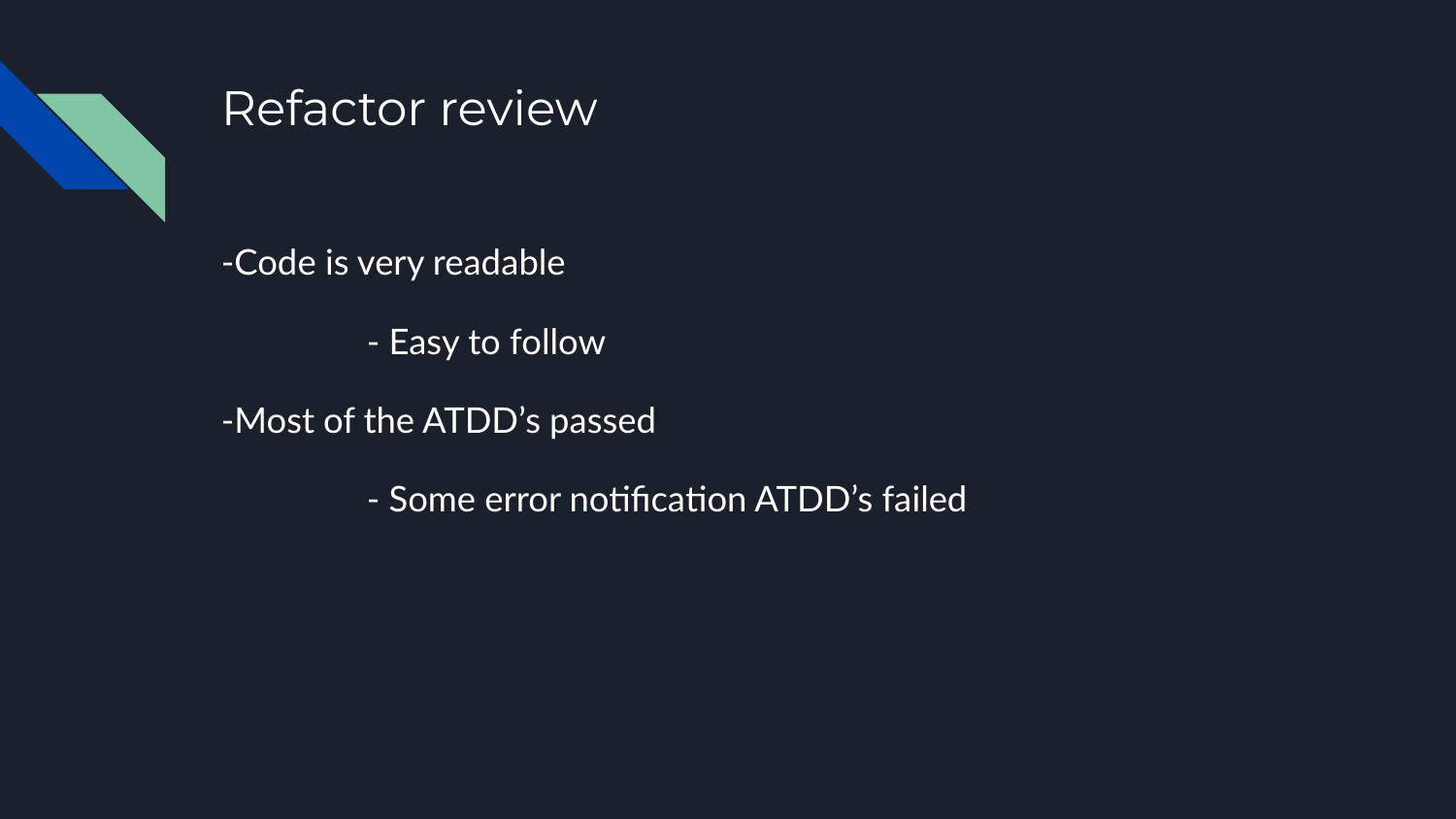

# Refactor review

-Code is very readable
	- Easy to follow
-Most of the ATDD’s passed
	- Some error notification ATDD’s failed